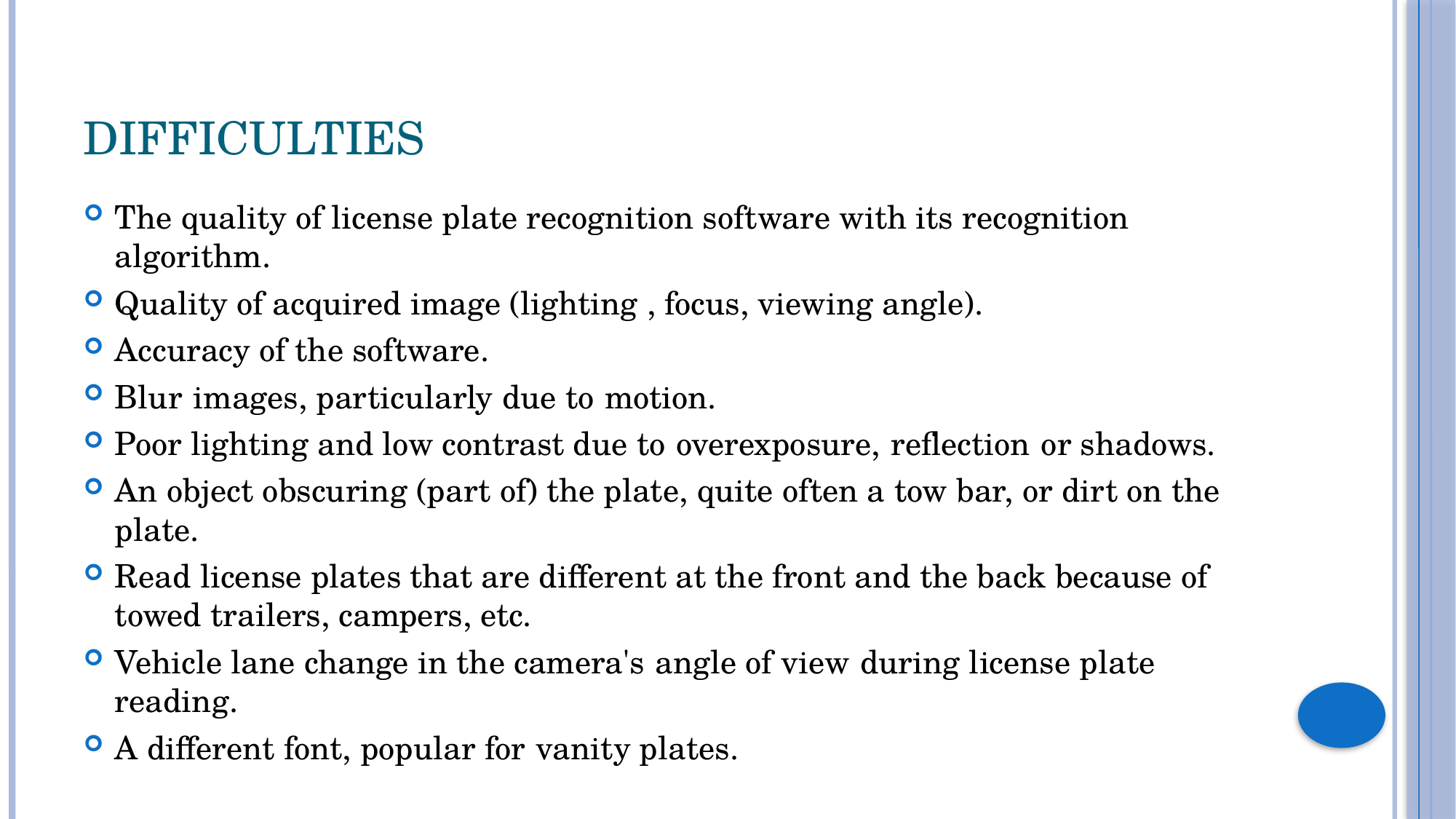

# Difficulties
The quality of license plate recognition software with its recognition algorithm.
Quality of acquired image (lighting , focus, viewing angle).
Accuracy of the software.
Blur images, particularly due to motion.
Poor lighting and low contrast due to overexposure, reflection or shadows.
An object obscuring (part of) the plate, quite often a tow bar, or dirt on the plate.
Read license plates that are different at the front and the back because of towed trailers, campers, etc.
Vehicle lane change in the camera's angle of view during license plate reading.
A different font, popular for vanity plates.